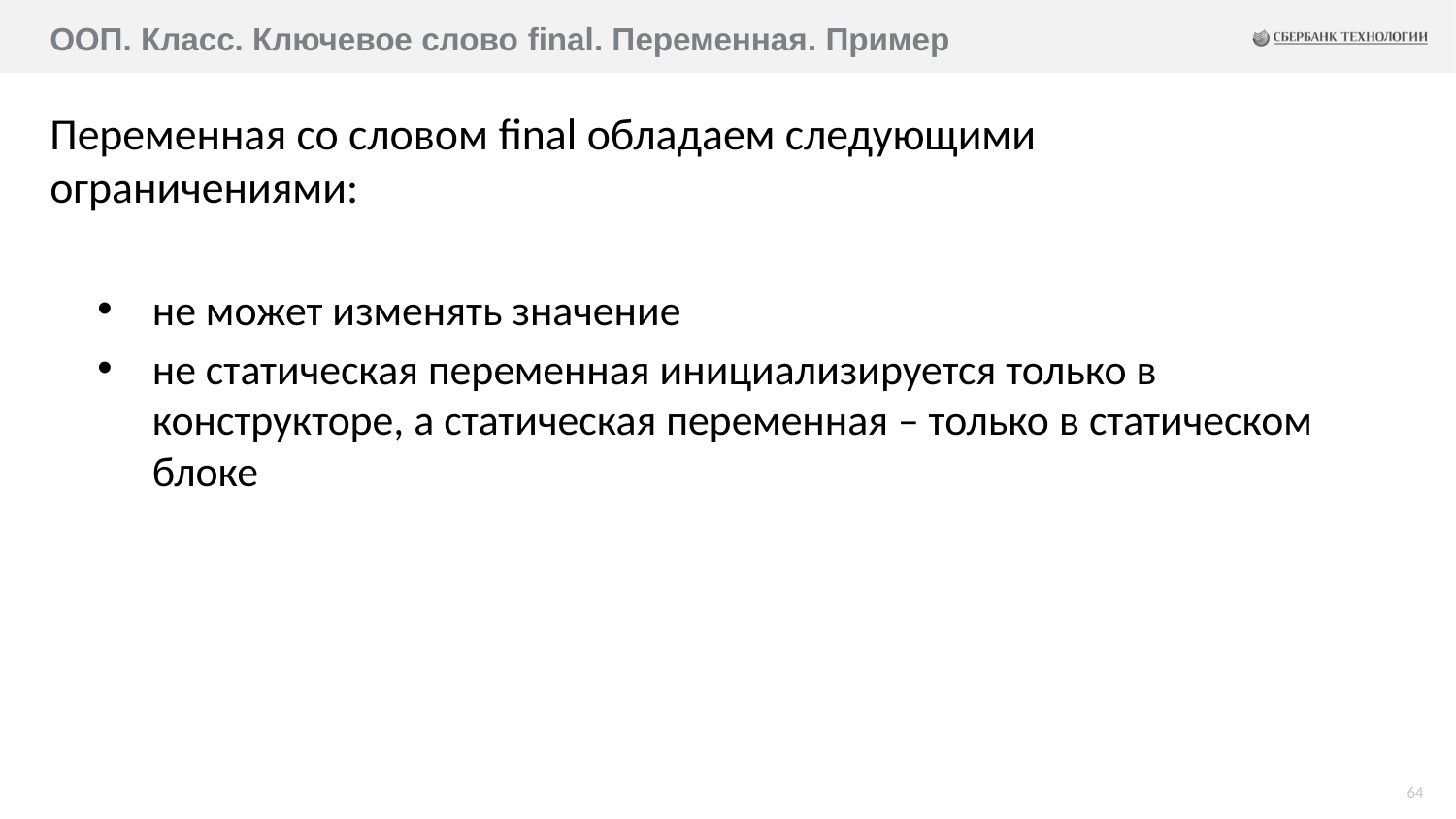

# ООП. Класс. Ключевое слово final. Переменная. Пример
Переменная со словом final обладаем следующими ограничениями:

не может изменять значение
не статическая переменная инициализируется только в конструкторе, а статическая переменная – только в статическом блоке
64